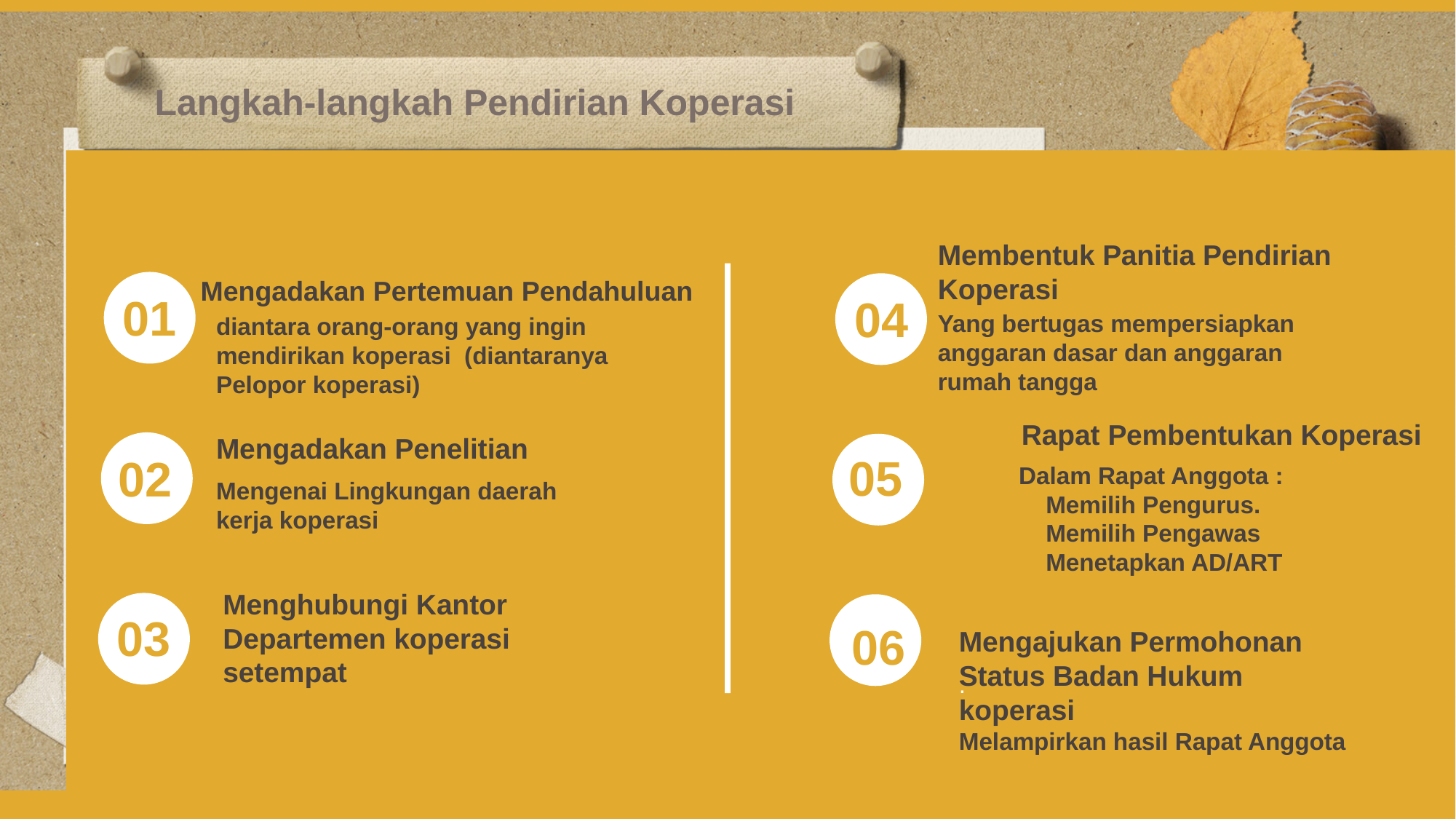

Langkah-langkah Pendirian Koperasi

Membentuk Panitia Pendirian Koperasi
Yang bertugas mempersiapkan anggaran dasar dan anggaran rumah tangga

diantara orang-orang yang ingin mendirikan koperasi  (diantaranya Pelopor koperasi)

Mengadakan Pertemuan Pendahuluan

01
04
Rapat Pembentukan Koperasi
Dalam Rapat Anggota :
    Memilih Pengurus.
    Memilih Pengawas
    Menetapkan AD/ART
Mengadakan Penelitian
Mengenai Lingkungan daerah kerja koperasi

05
02
Menghubungi Kantor  Departemen koperasi setempat

03
06
Mengajukan Permohonan Status Badan Hukum koperasi
Melampirkan hasil Rapat Anggota
.